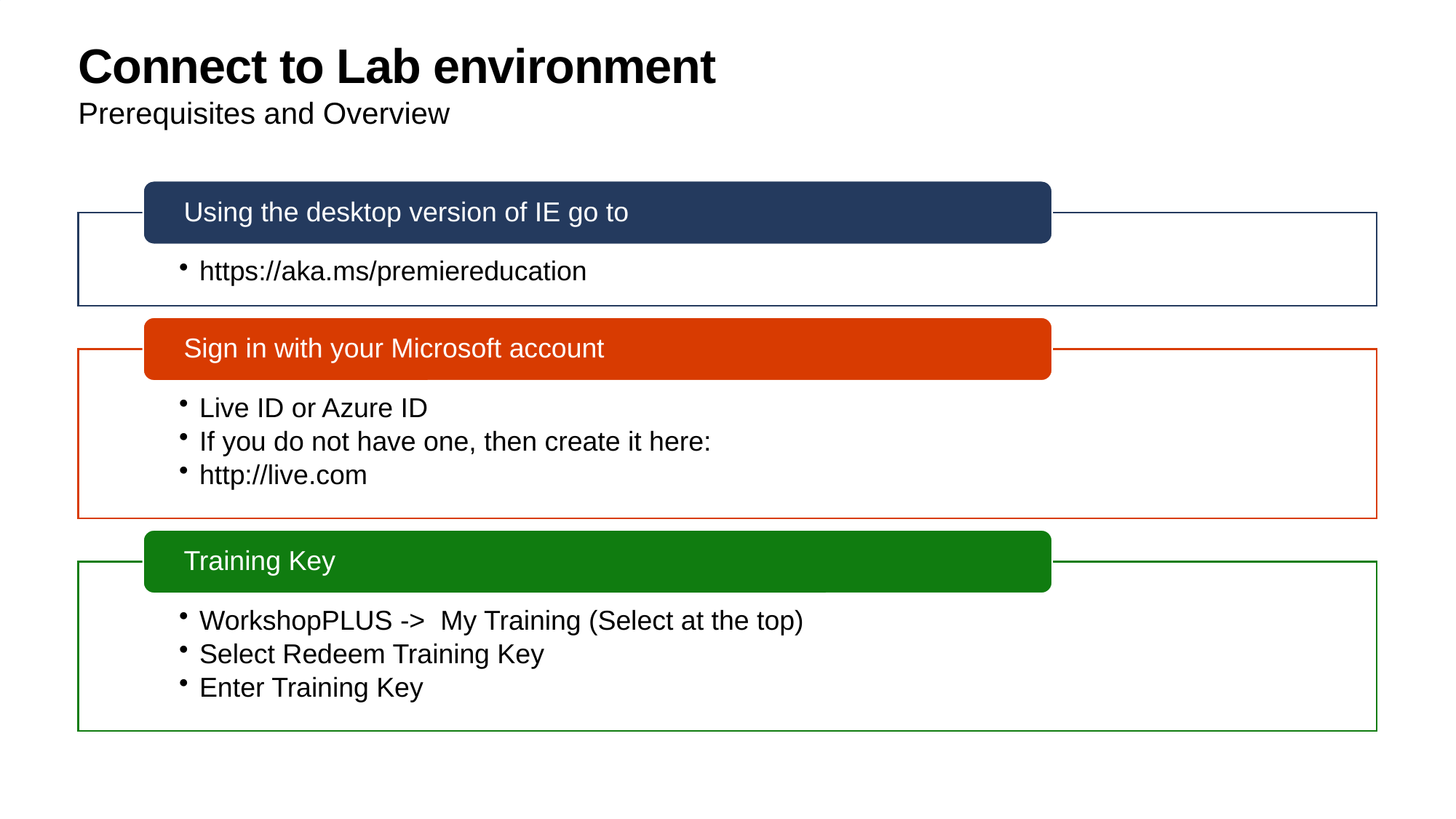

# Connect to Lab environment
Prerequisites and Overview
https://aka.ms/premiereducation
Using the desktop version of IE go to
Live ID or Azure ID
If you do not have one, then create it here:
http://live.com
Sign in with your Microsoft account
WorkshopPLUS ->  My Training (Select at the top)
Select Redeem Training Key
Enter Training Key
Training Key